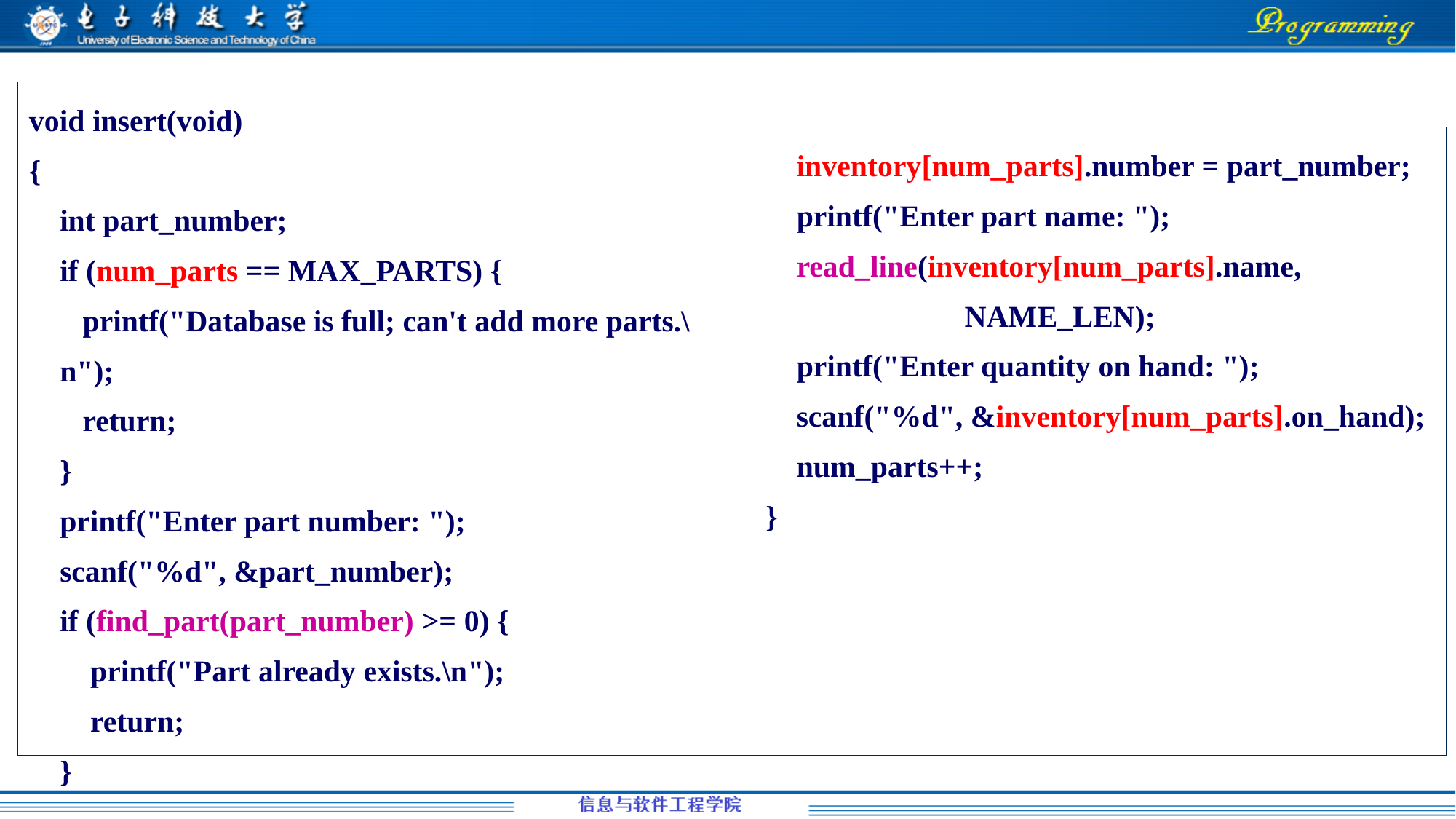

void insert(void)
{
  	int part_number;
  	if (num_parts == MAX_PARTS) {
   	   printf("Database is full; can't add more parts.\n");
       return;
  	}
 	printf("Enter part number: ");
 	scanf("%d", &part_number);
  	if (find_part(part_number) >= 0) {
        printf("Part already exists.\n");
        return;
  	}

 	inventory[num_parts].number = part_number;
  	printf("Enter part name: ");
  	read_line(inventory[num_parts].name,
                          NAME_LEN);
  	printf("Enter quantity on hand: ");
  	scanf("%d", &inventory[num_parts].on_hand);
  	num_parts++;
}